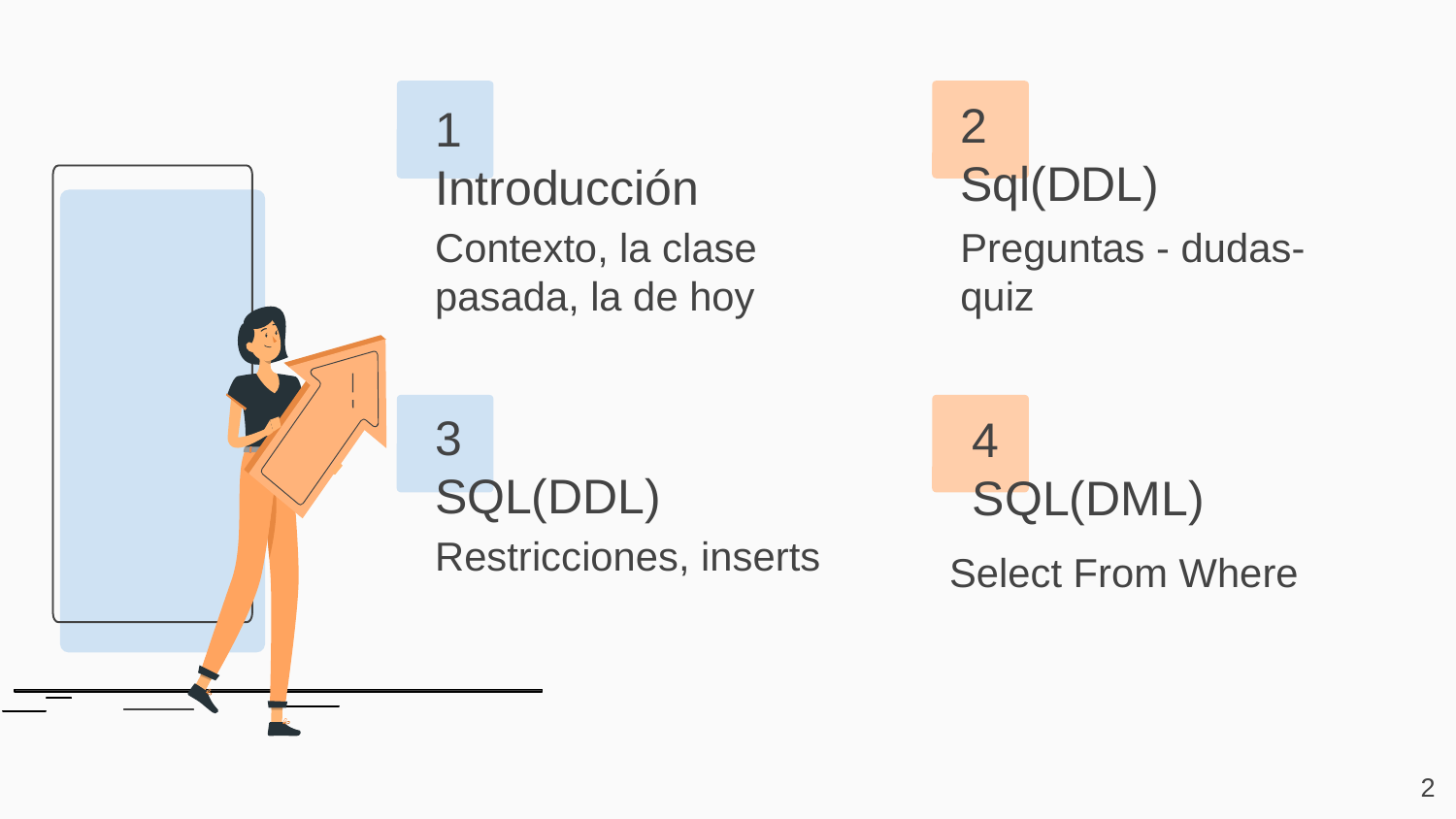

# 1 Introducción
Contexto, la clase pasada, la de hoy
Preguntas - dudas- quiz
2
Sql(DDL)

3
SQL(DDL)
Restricciones, inserts
Select From Where
4
SQL(DML)

2